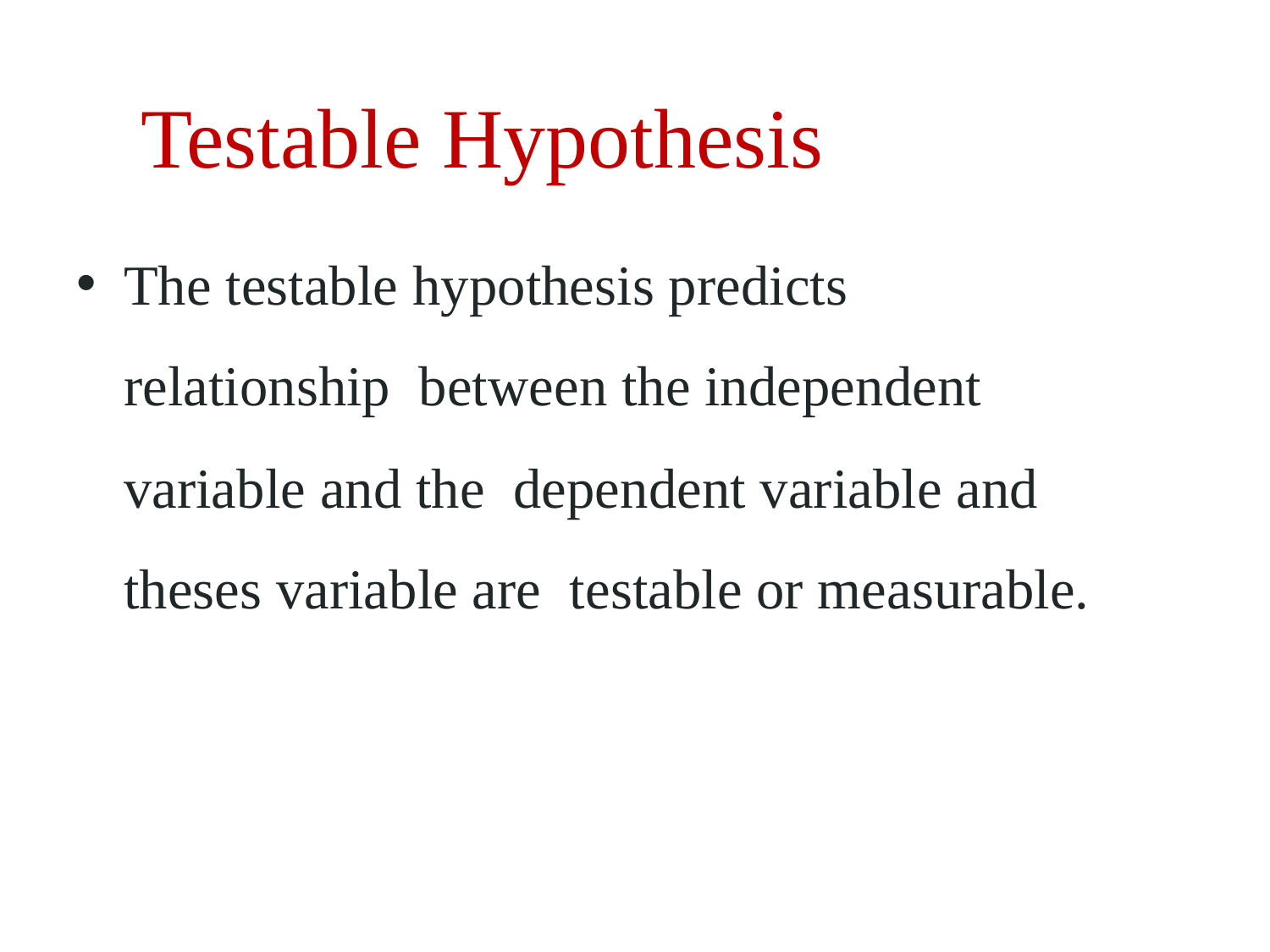

# Testable Hypothesis
The testable hypothesis predicts relationship  between the independent variable and the  dependent variable and theses variable are  testable or measurable.